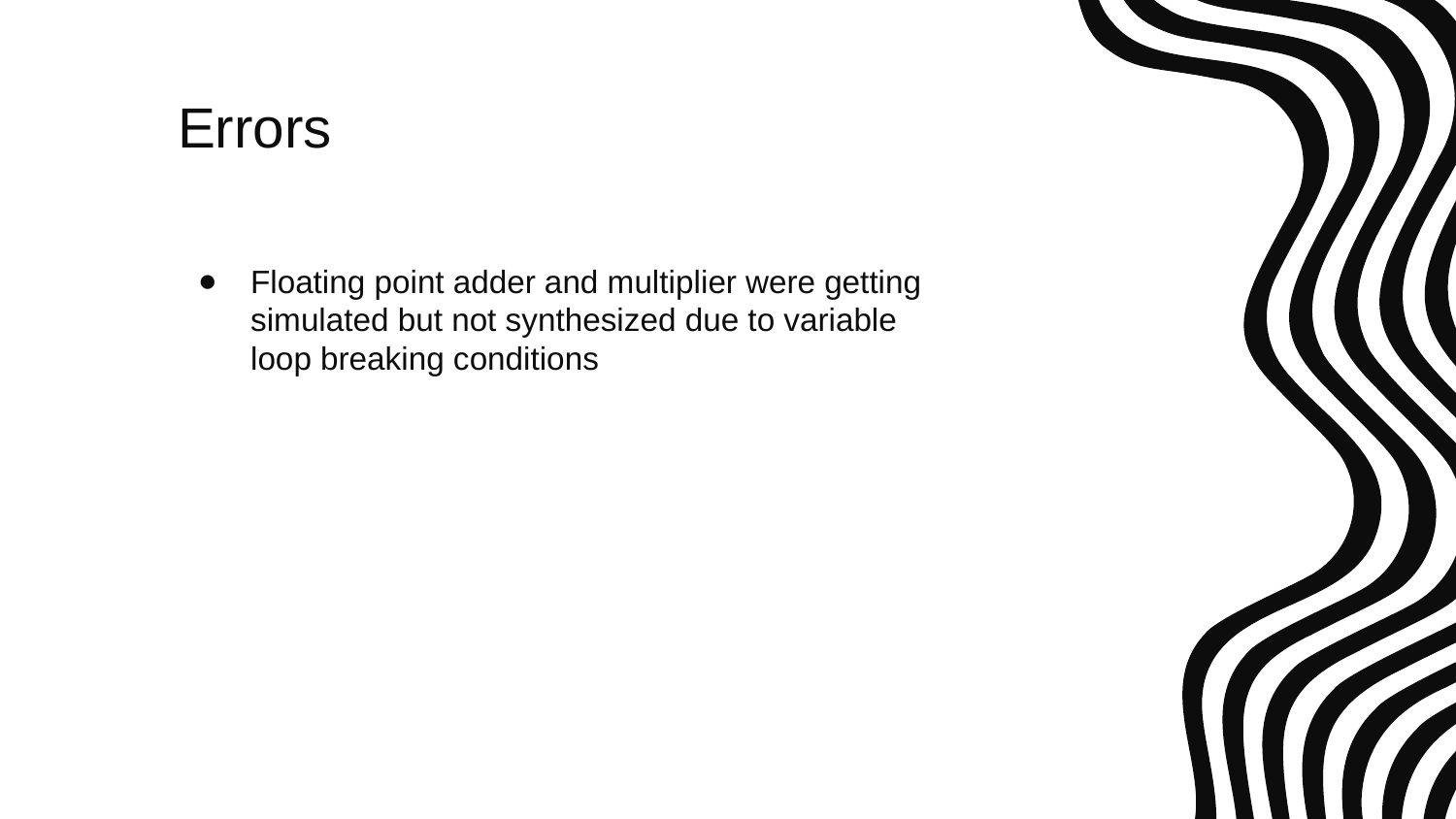

# Errors
Floating point adder and multiplier were getting simulated but not synthesized due to variable loop breaking conditions